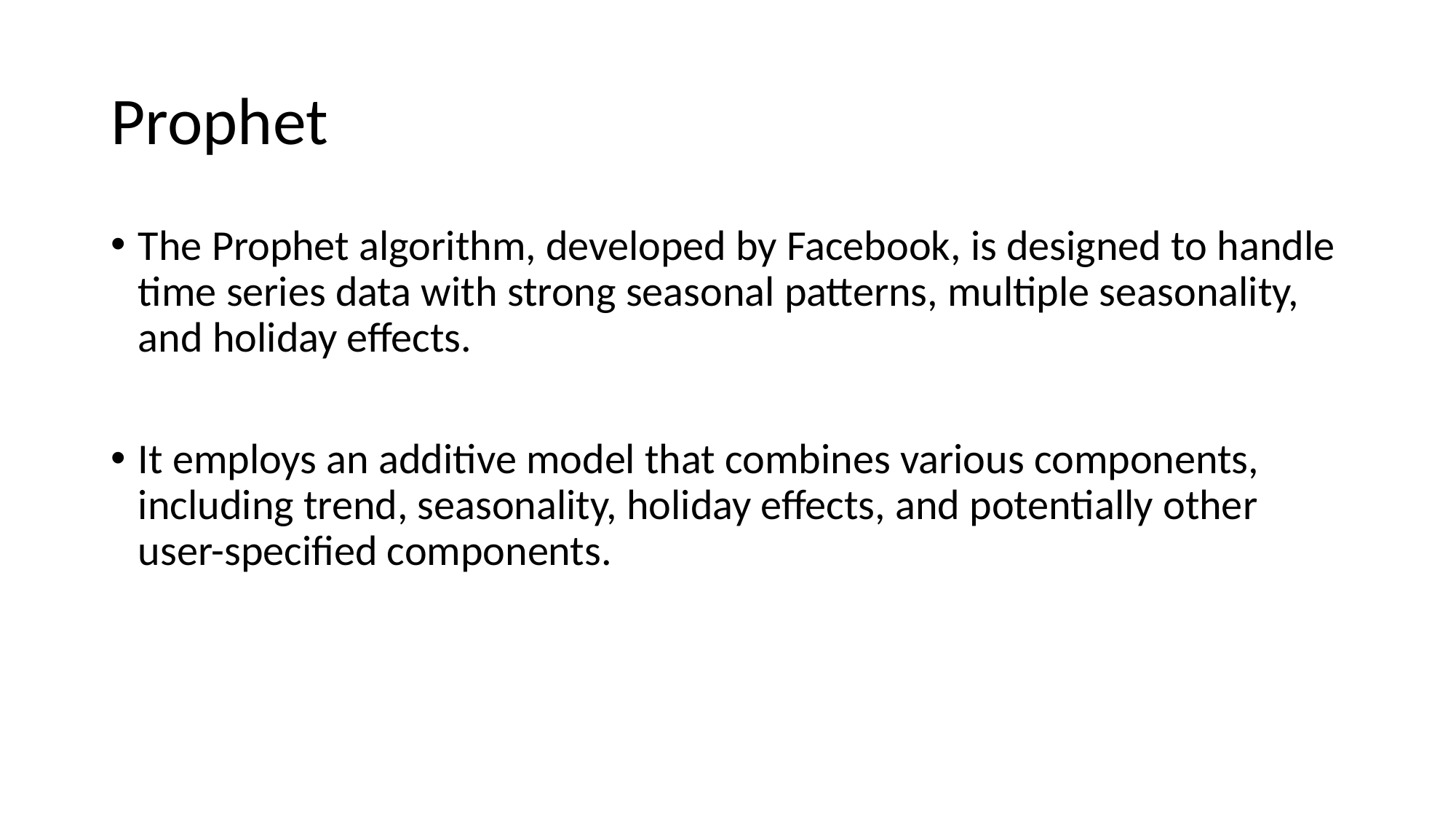

# Prophet
The Prophet algorithm, developed by Facebook, is designed to handle time series data with strong seasonal patterns, multiple seasonality, and holiday effects.

It employs an additive model that combines various components, including trend, seasonality, holiday effects, and potentially other user-specified components.